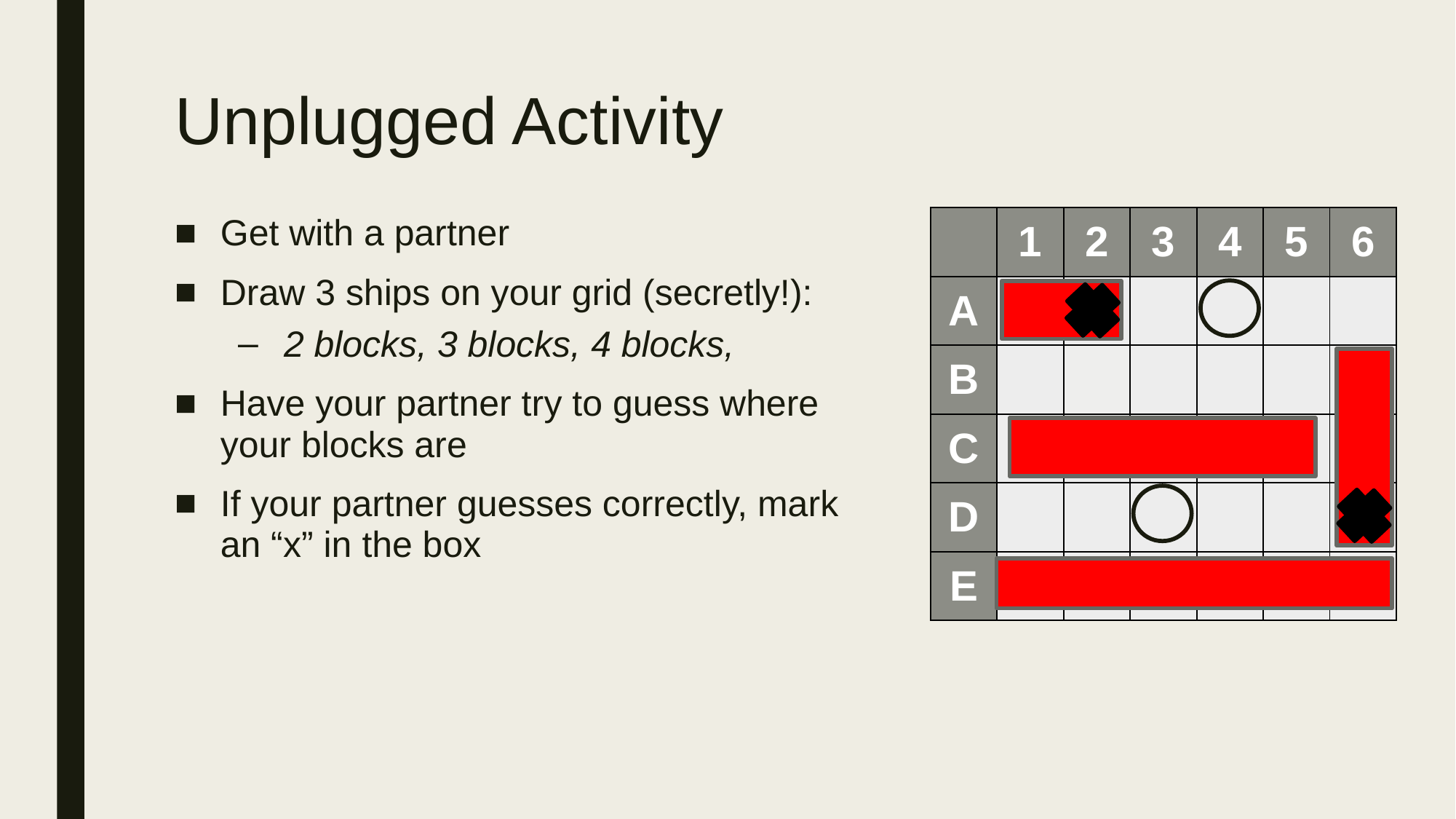

# Unplugged Activity
Get with a partner
Draw 3 ships on your grid (secretly!):
2 blocks, 3 blocks, 4 blocks,
Have your partner try to guess where your blocks are
If your partner guesses correctly, mark an “x” in the box
|  | 1 | 2 | 3 | 4 | 5 | 6 |
| --- | --- | --- | --- | --- | --- | --- |
| A |  |  |  |  |  |  |
| B |  |  |  |  |  |  |
| C |  |  |  |  |  |  |
| D |  |  |  |  |  |  |
| E |  |  |  |  |  |  |